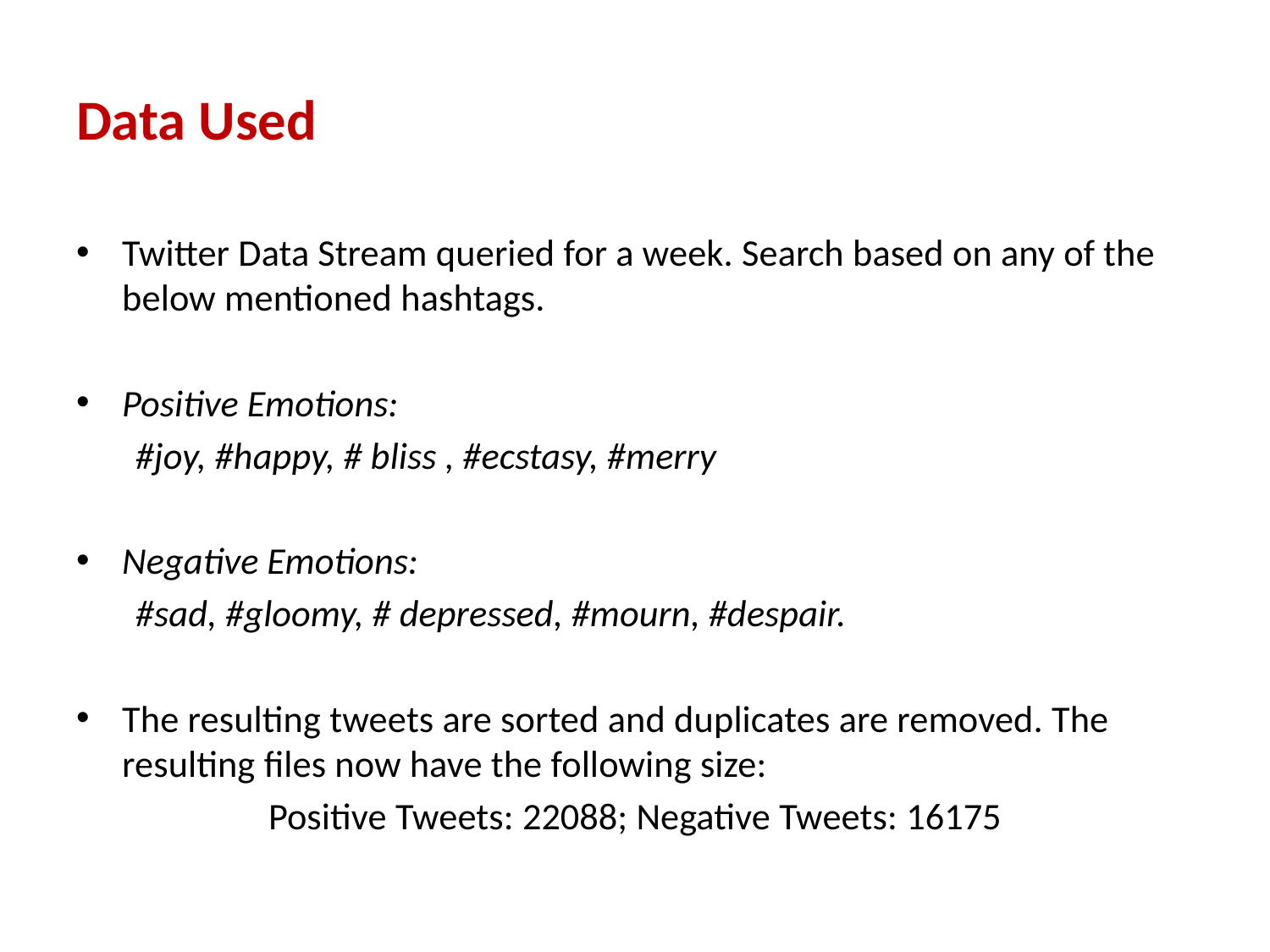

# Data Used
Twitter Data Stream queried for a week. Search based on any of the below mentioned hashtags.

Positive Emotions:
       #joy, #happy, # bliss , #ecstasy, #merry

Negative Emotions:
       #sad, #gloomy, # depressed, #mourn, #despair.

The resulting tweets are sorted and duplicates are removed. The resulting files now have the following size:
Positive Tweets: 22088; Negative Tweets: 16175